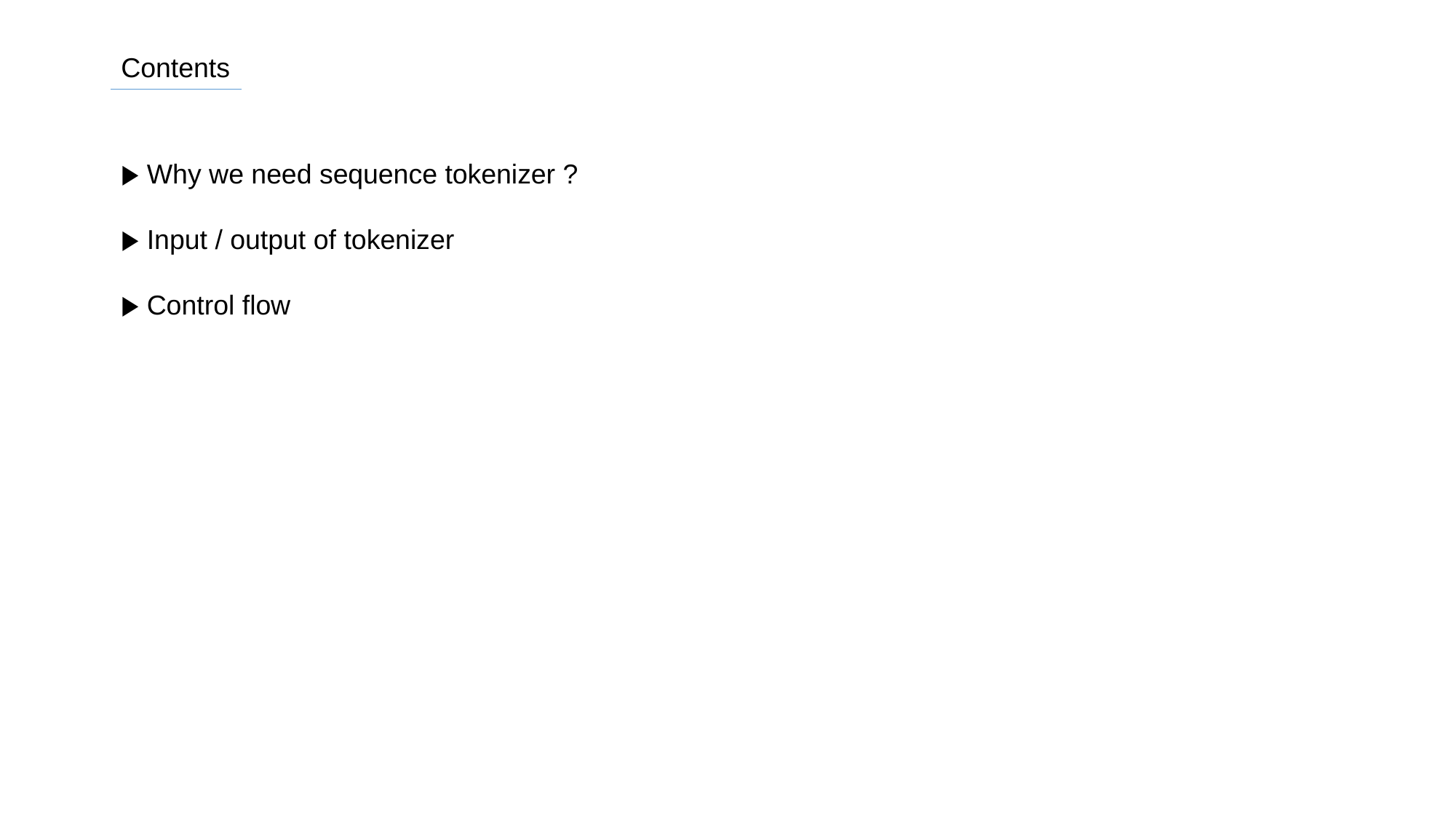

Contents
▶ Why we need sequence tokenizer ?

▶ Input / output of tokenizer

▶ Control flow